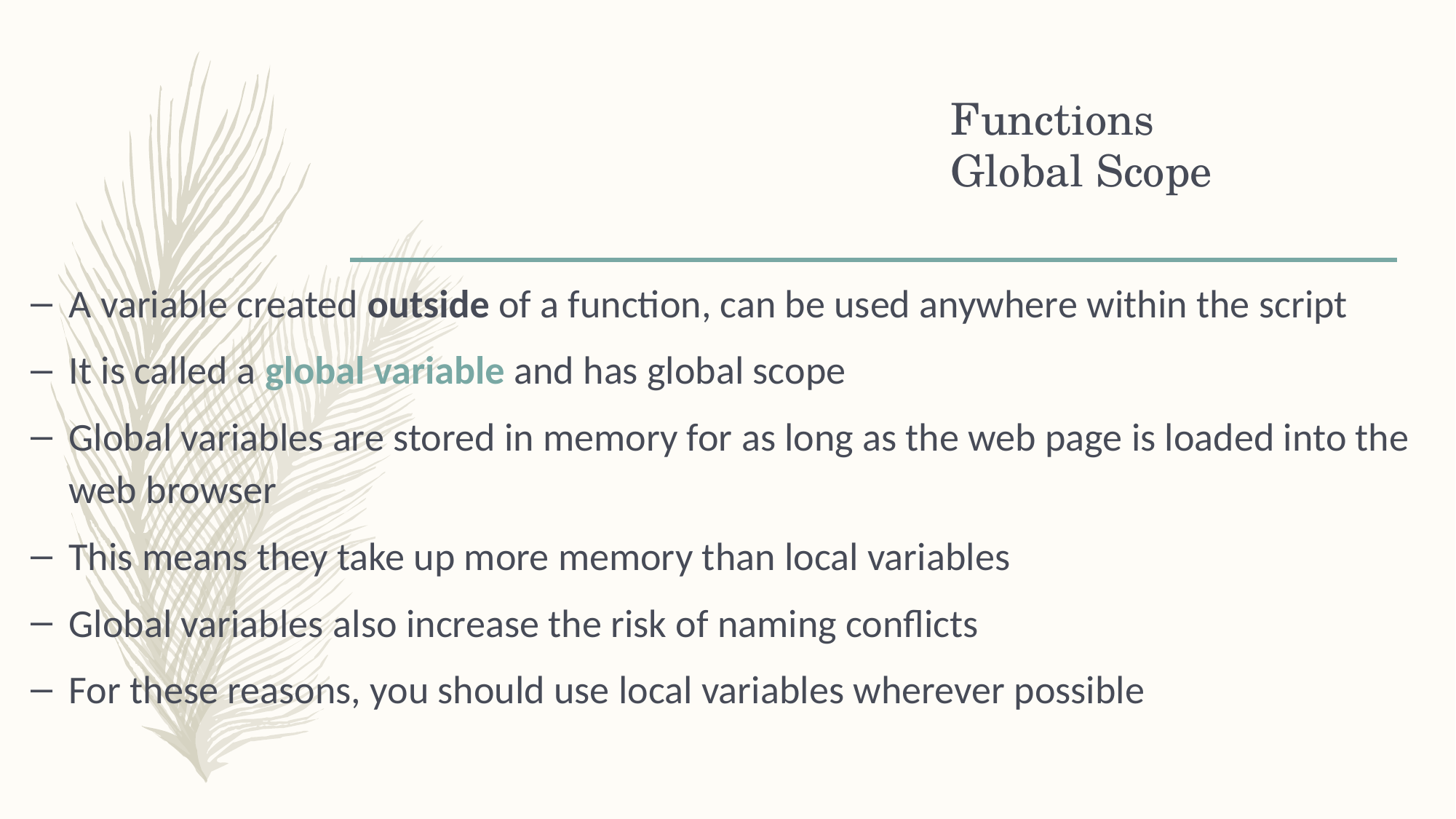

# Functions Global Scope
A variable created outside of a function, can be used anywhere within the script
It is called a global variable and has global scope
Global variables are stored in memory for as long as the web page is loaded into the web browser
This means they take up more memory than local variables
Global variables also increase the risk of naming conflicts
For these reasons, you should use local variables wherever possible